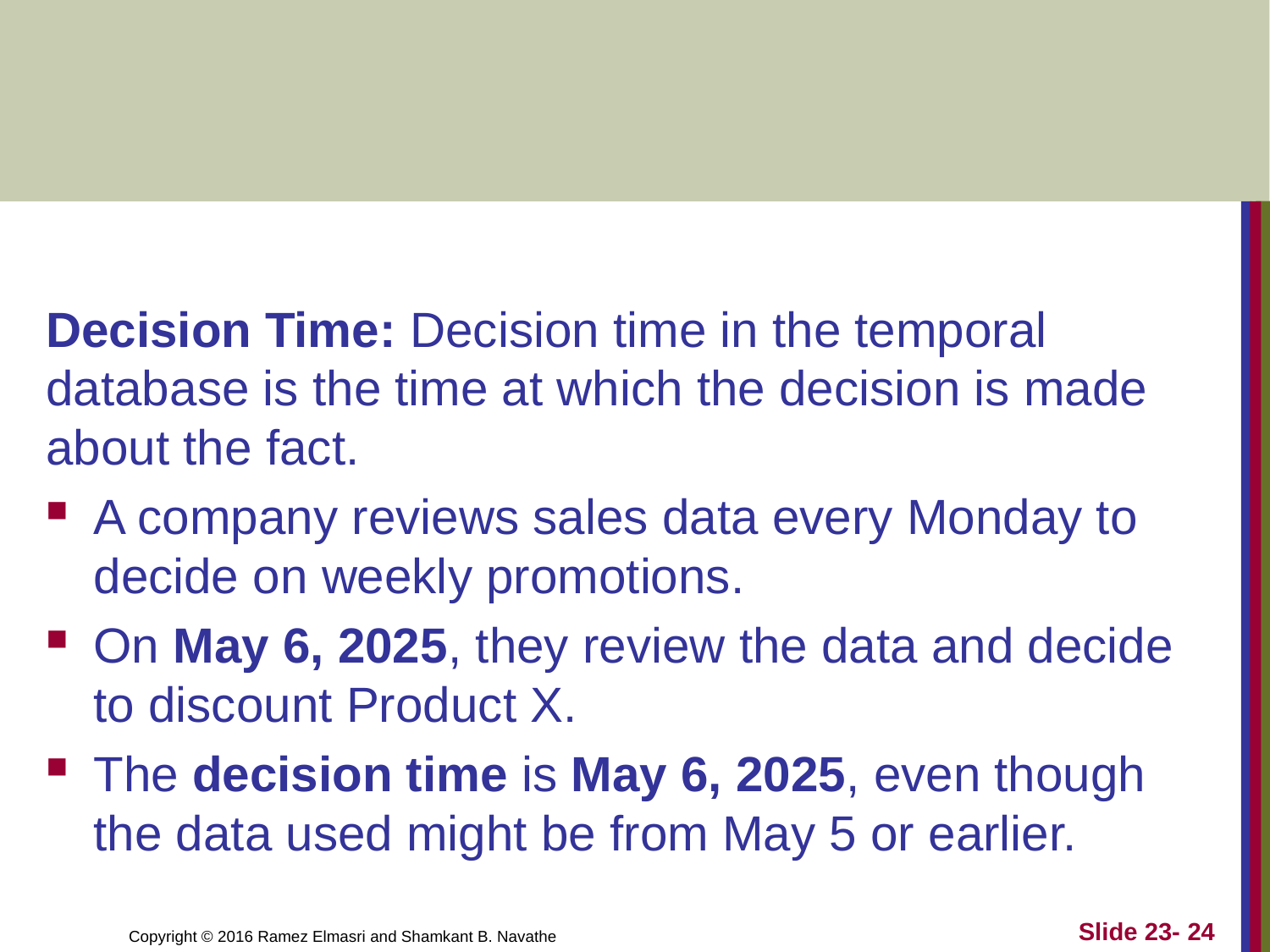

#

Decision Time: Decision time in the temporal database is the time at which the decision is made about the fact.
A company reviews sales data every Monday to decide on weekly promotions.
On May 6, 2025, they review the data and decide to discount Product X.
The decision time is May 6, 2025, even though the data used might be from May 5 or earlier.

Slide 23- 24